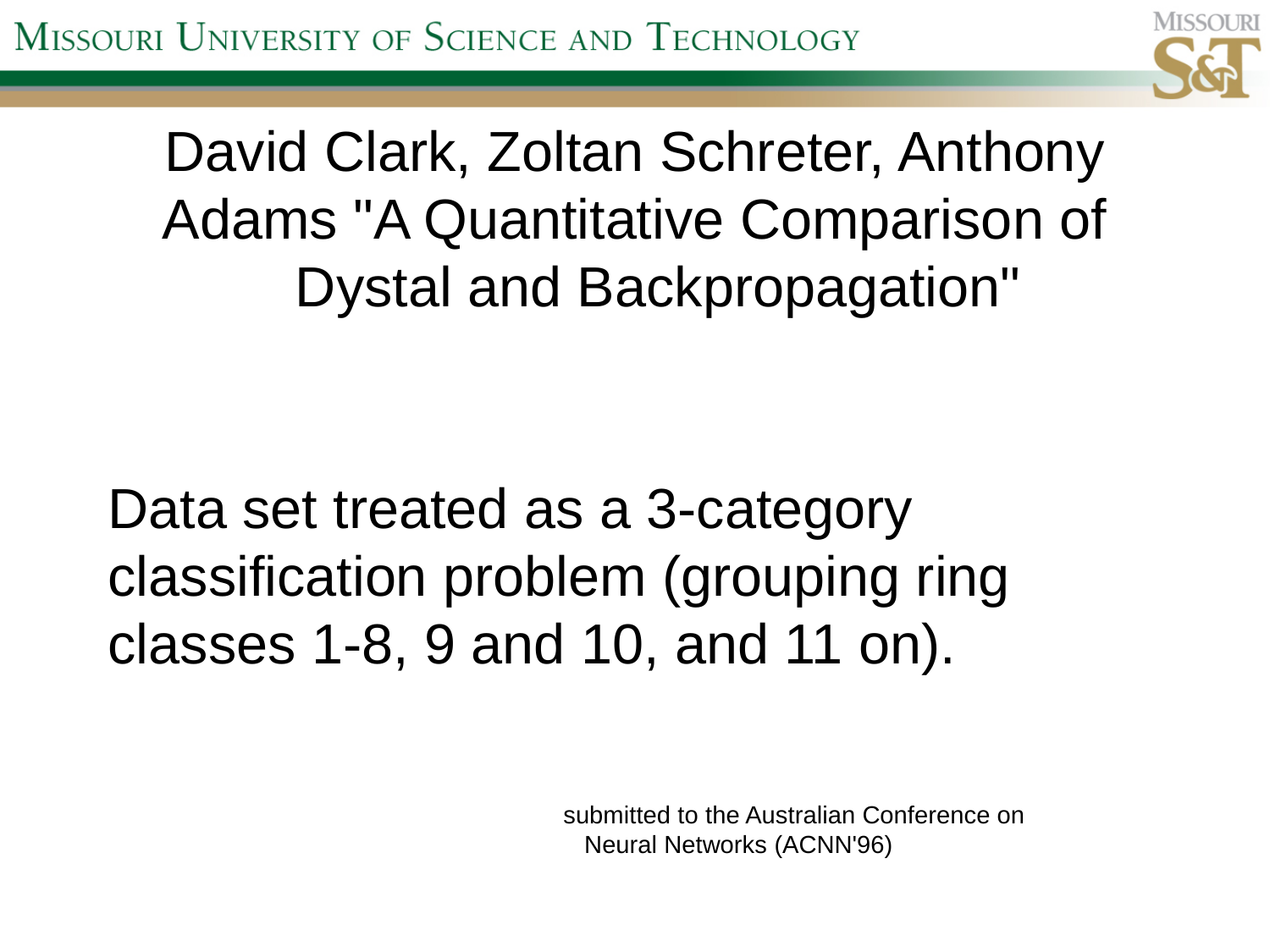

# David Clark, Zoltan Schreter, Anthony Adams "A Quantitative Comparison of Dystal and Backpropagation"
Data set treated as a 3-category classification problem (grouping ring classes 1-8, 9 and 10, and 11 on).
submitted to the Australian Conference on
   Neural Networks (ACNN'96)